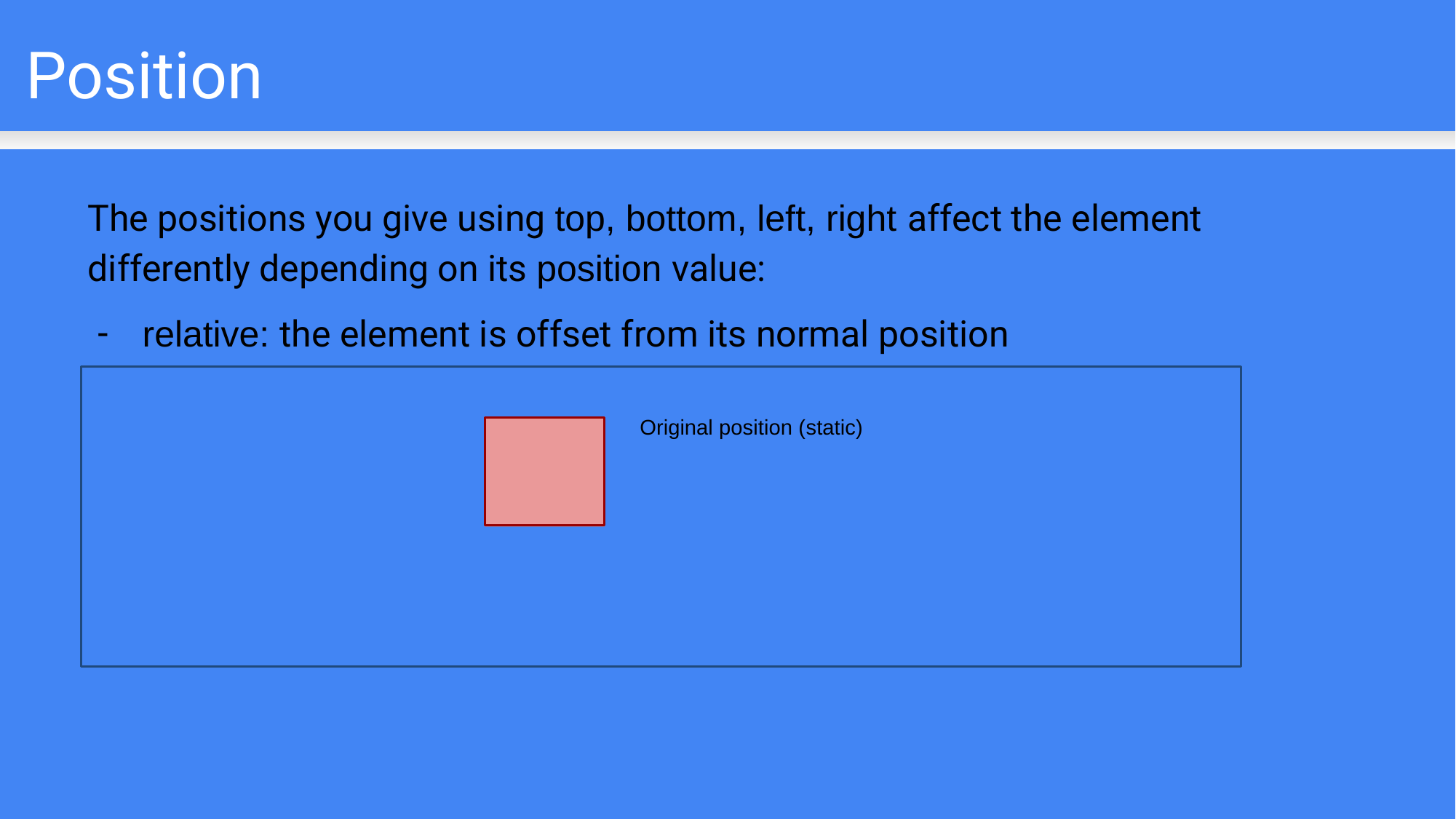

Position
The positions you give using top, bottom, left, right affect the element differently depending on its position value:
relative: the element is offset from its normal position

Original position (static)